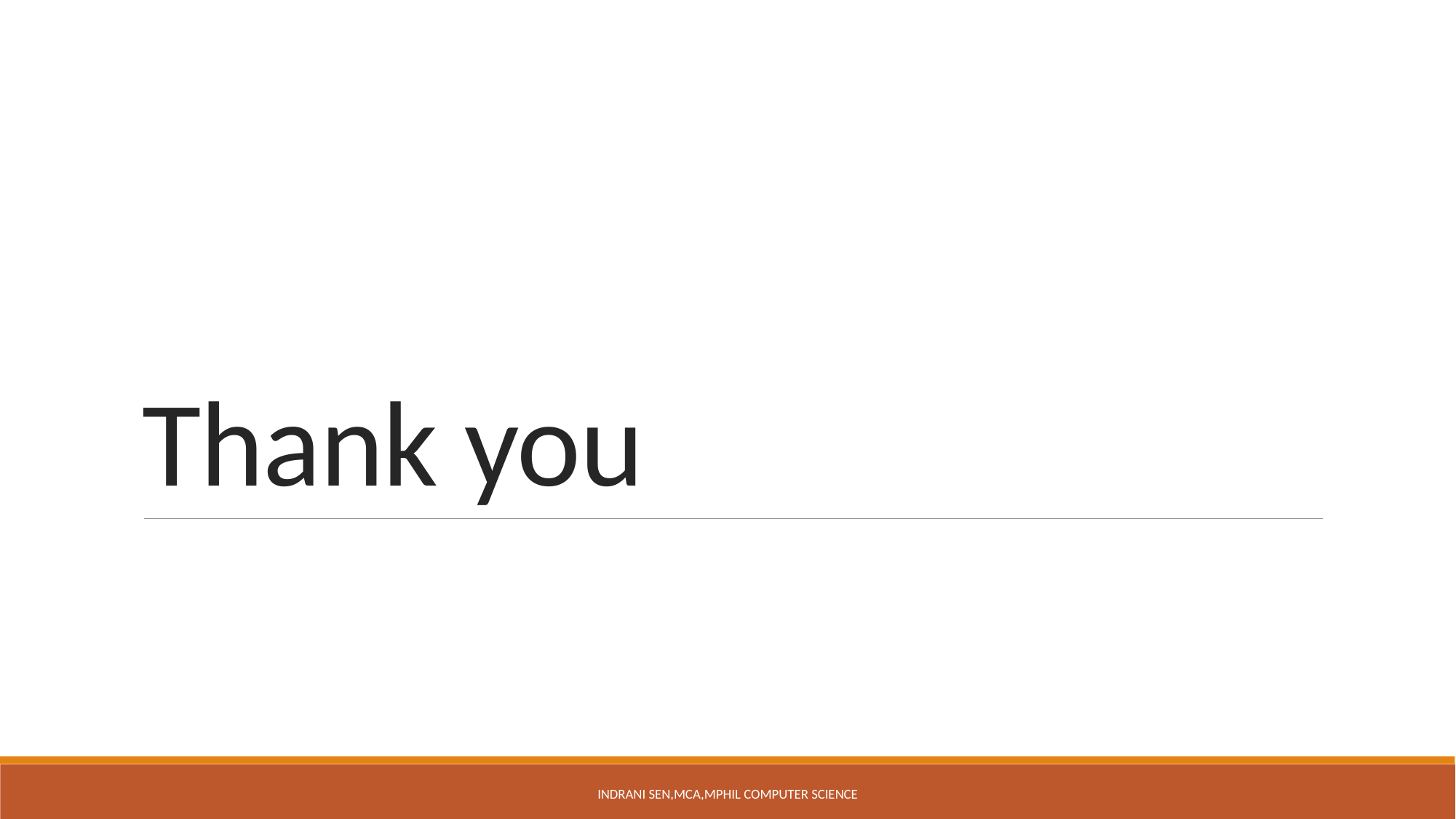

# Thank you

Indrani Sen,MCA,MPhil Computer Science